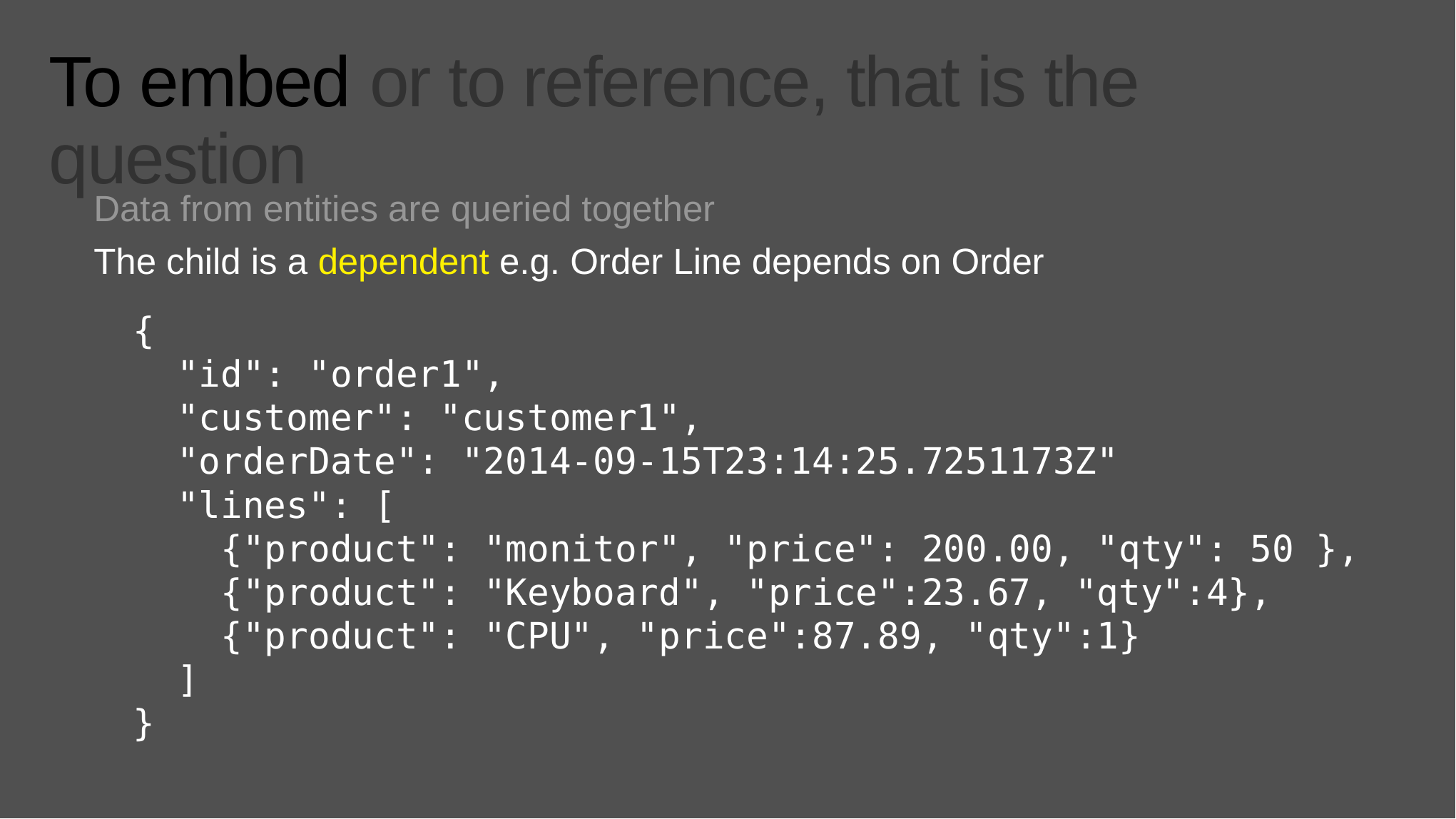

# To embed or to reference, that is the question
Data from entities are queried together
The child is a dependent e.g. Order Line depends on Order
{
  "id": "order1",
  "customer": "customer1",
  "orderDate": "2014-09-15T23:14:25.7251173Z"
  "lines": [
    {"product": "monitor", "price": 200.00, "qty": 50 },
    {"product": "Keyboard", "price":23.67, "qty":4},
    {"product": "CPU", "price":87.89, "qty":1}
  ]
}